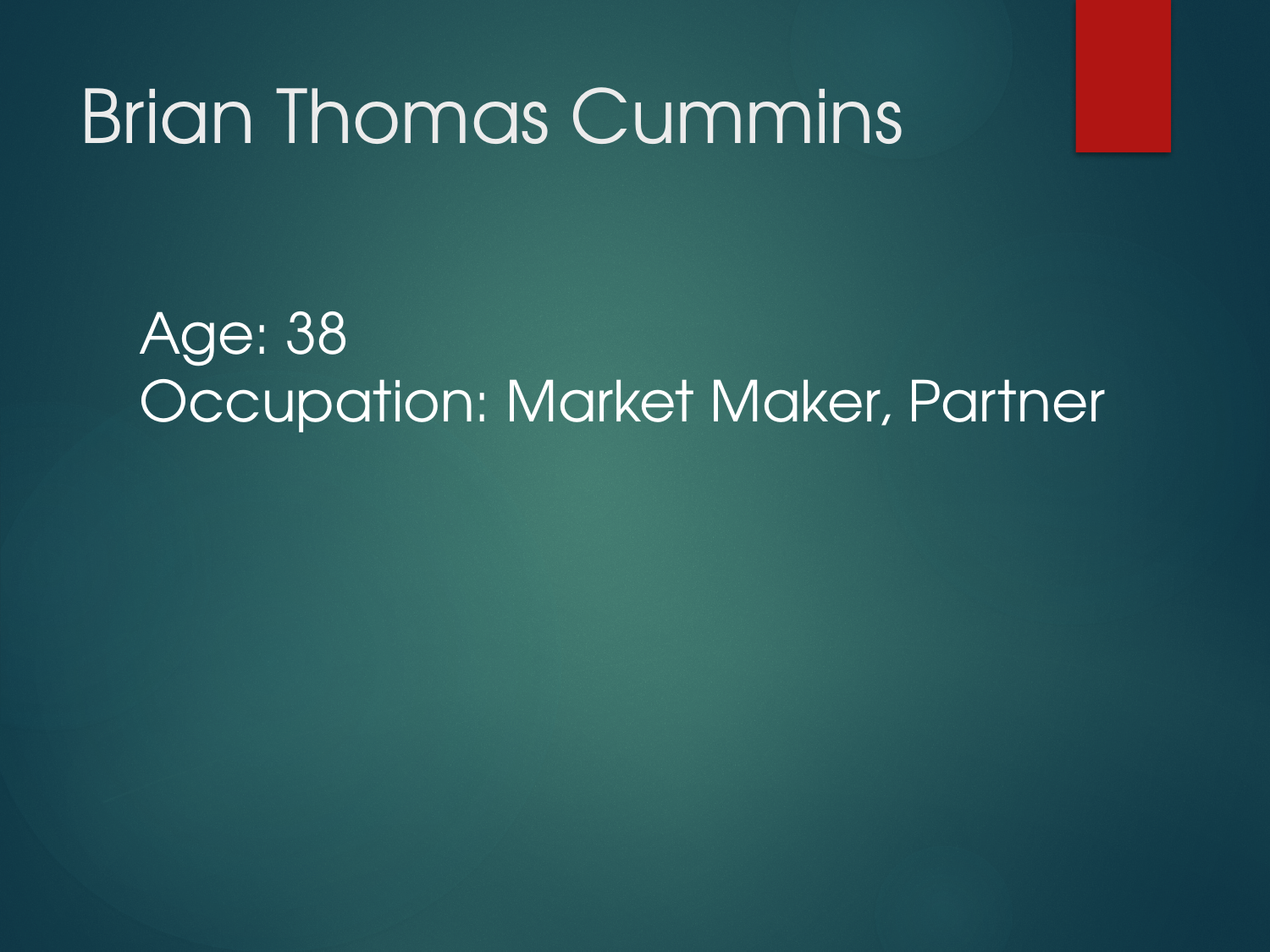

# Brian Thomas Cummins

Age: 38
Occupation: Market Maker, Partner